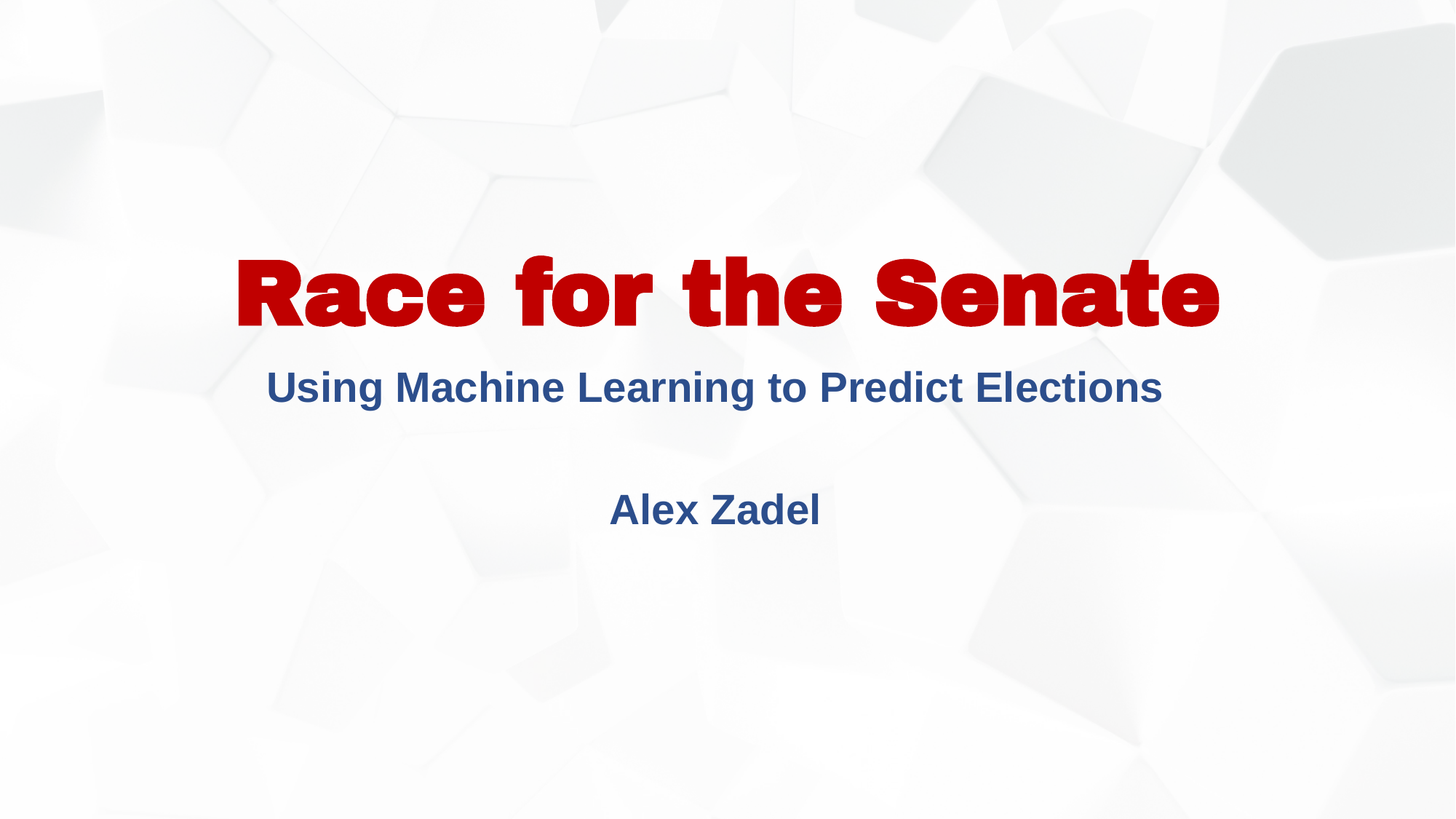

# Race for the Senate
Using Machine Learning to Predict Elections

Alex Zadel